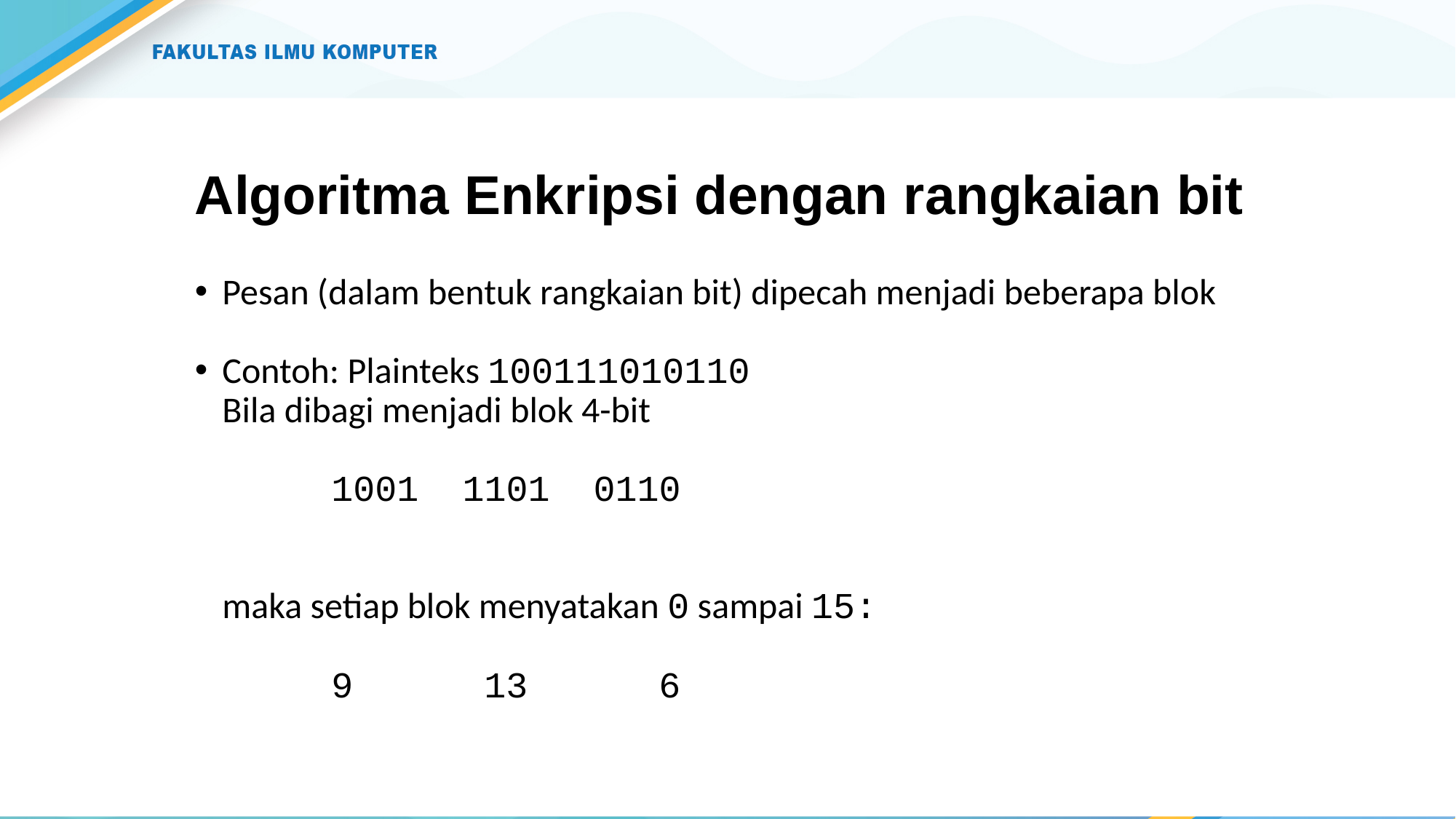

# Algoritma Enkripsi dengan rangkaian bit
Pesan (dalam bentuk rangkaian bit) dipecah menjadi beberapa blok

Contoh: Plainteks 100111010110
	Bila dibagi menjadi blok 4-bit

 		1001  1101  0110

	maka setiap blok menyatakan 0 sampai 15:

 		9	  13	 	6